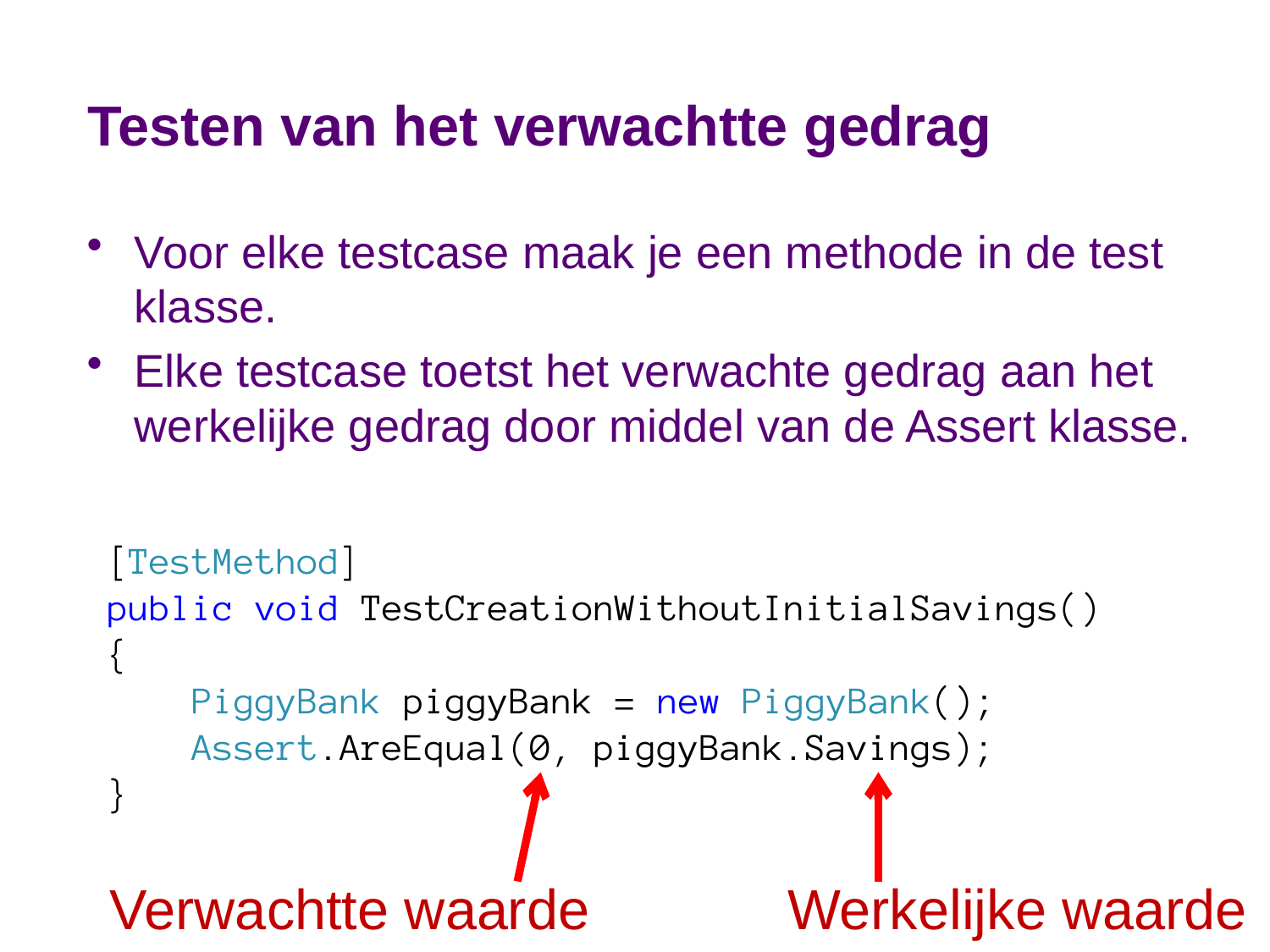

# Testen van het verwachtte gedrag
Voor elke testcase maak je een methode in de test klasse.
Elke testcase toetst het verwachte gedrag aan het werkelijke gedrag door middel van de Assert klasse.

[TestMethod]
public void TestCreationWithoutInitialSavings()
{
    PiggyBank piggyBank = new PiggyBank();
    Assert.AreEqual(0, piggyBank.Savings);
}
Verwachtte waarde
Werkelijke waarde